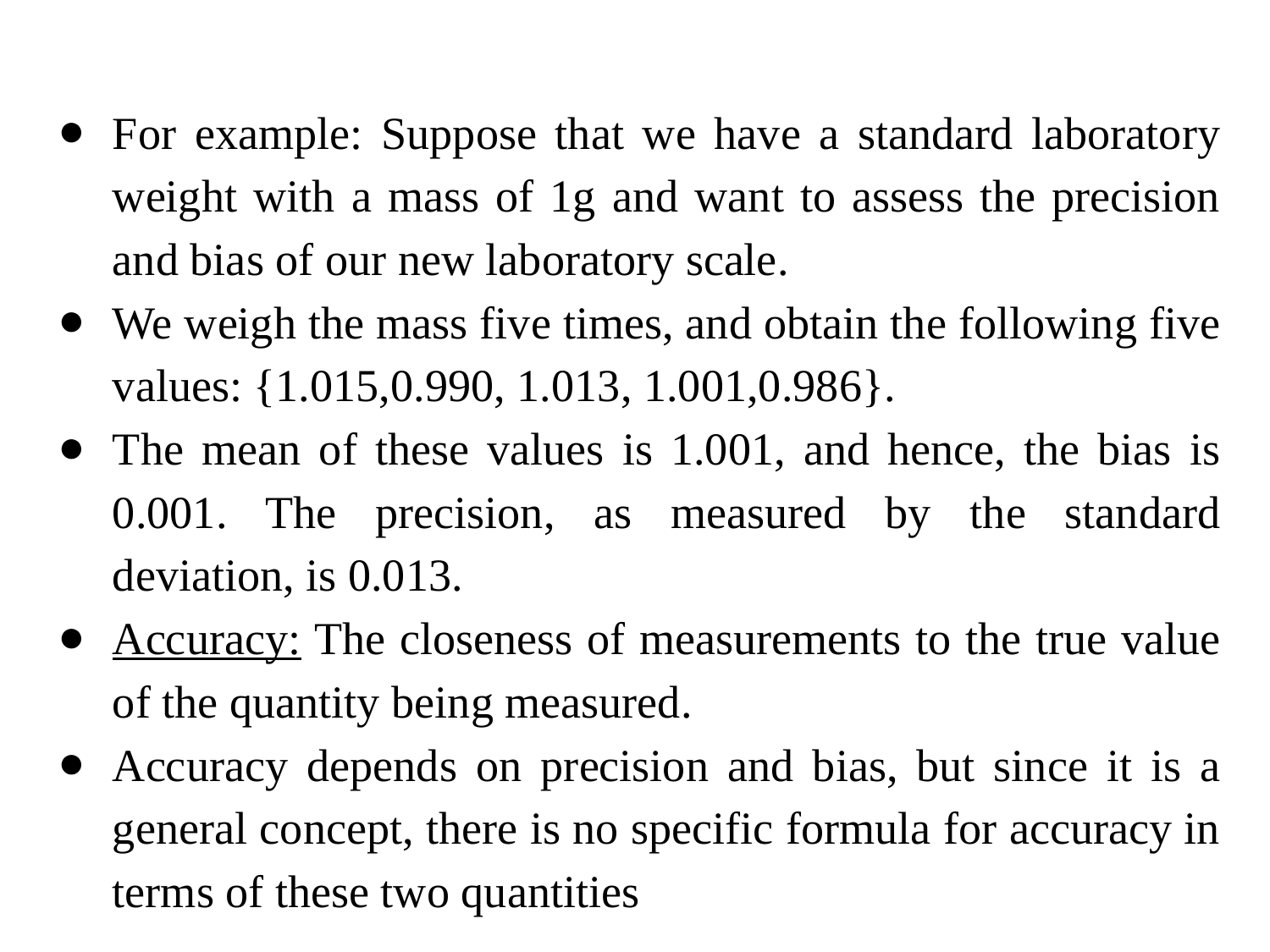

For example: Suppose that we have a standard laboratory weight with a mass of 1g and want to assess the precision and bias of our new laboratory scale.
We weigh the mass five times, and obtain the following five values: {1.015,0.990, 1.013, 1.001,0.986}.
The mean of these values is 1.001, and hence, the bias is 0.001. The precision, as measured by the standard deviation, is 0.013.
Accuracy: The closeness of measurements to the true value of the quantity being measured.
Accuracy depends on precision and bias, but since it is a general concept, there is no specific formula for accuracy in terms of these two quantities